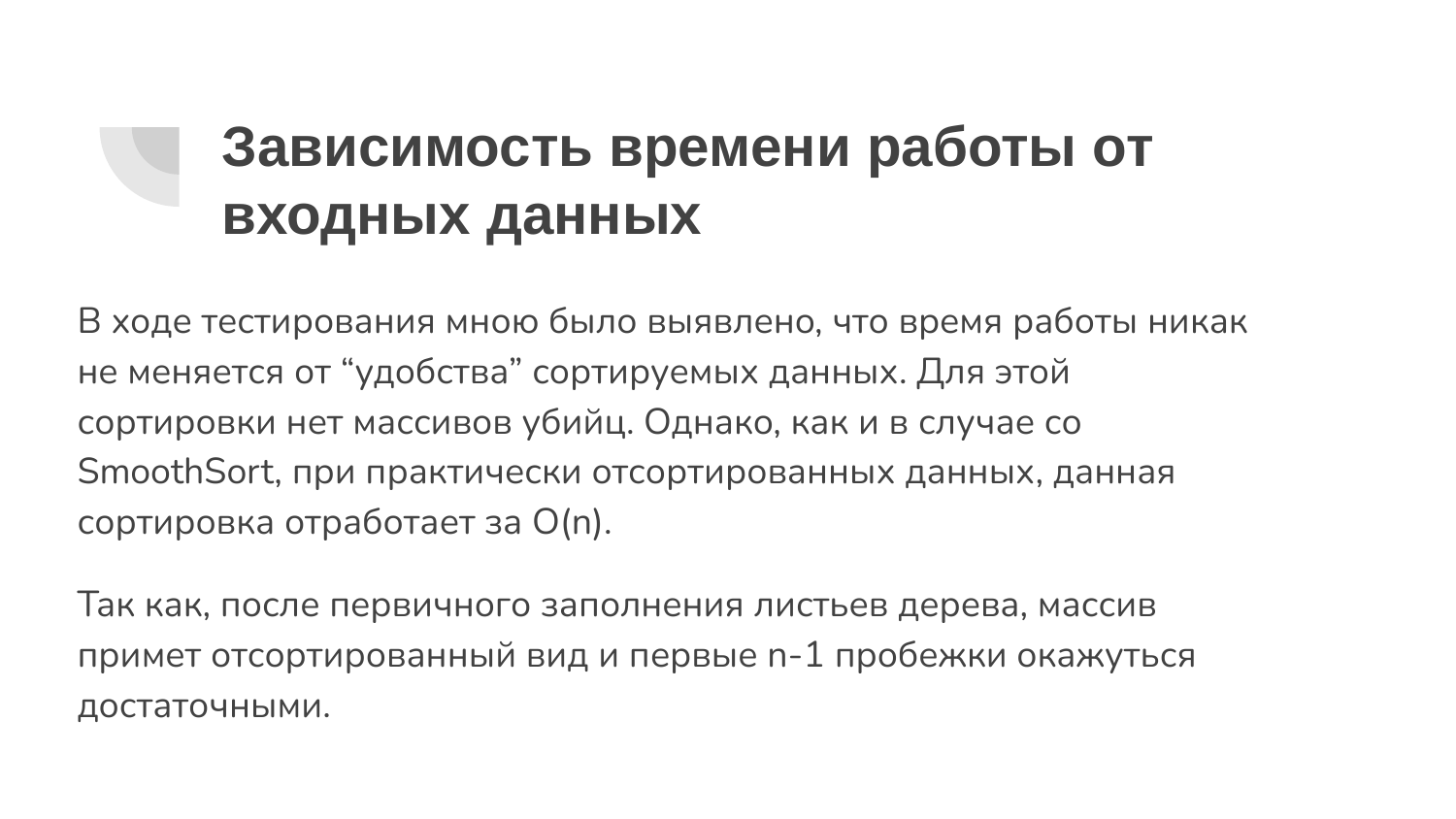

# Зависимость времени работы от входных данных
В ходе тестирования мною было выявлено, что время работы никак не меняется от “удобства” сортируемых данных. Для этой сортировки нет массивов убийц. Однако, как и в случае со SmoothSort, при практически отсортированных данных, данная сортировка отработает за О(n).
Так как, после первичного заполнения листьев дерева, массив примет отсортированный вид и первые n-1 пробежки окажуться достаточными.